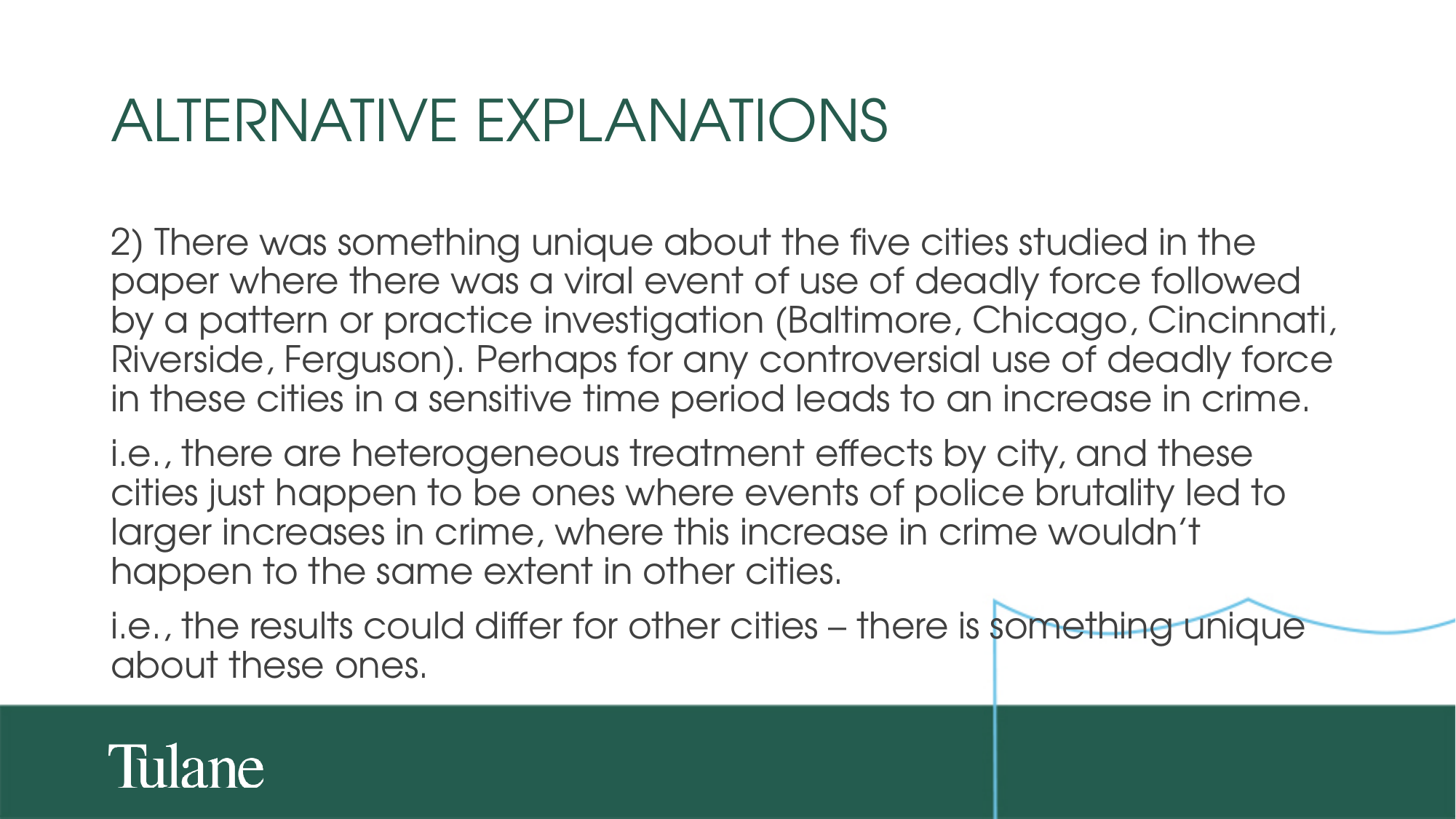

# Alternative explanations
2) There was something unique about the five cities studied in the paper where there was a viral event of use of deadly force followed by a pattern or practice investigation (Baltimore, Chicago, Cincinnati, Riverside, Ferguson). Perhaps for any controversial use of deadly force in these cities in a sensitive time period leads to an increase in crime.
i.e., there are heterogeneous treatment effects by city, and these cities just happen to be ones where events of police brutality led to larger increases in crime, where this increase in crime wouldn’t happen to the same extent in other cities.
i.e., the results could differ for other cities – there is something unique about these ones.